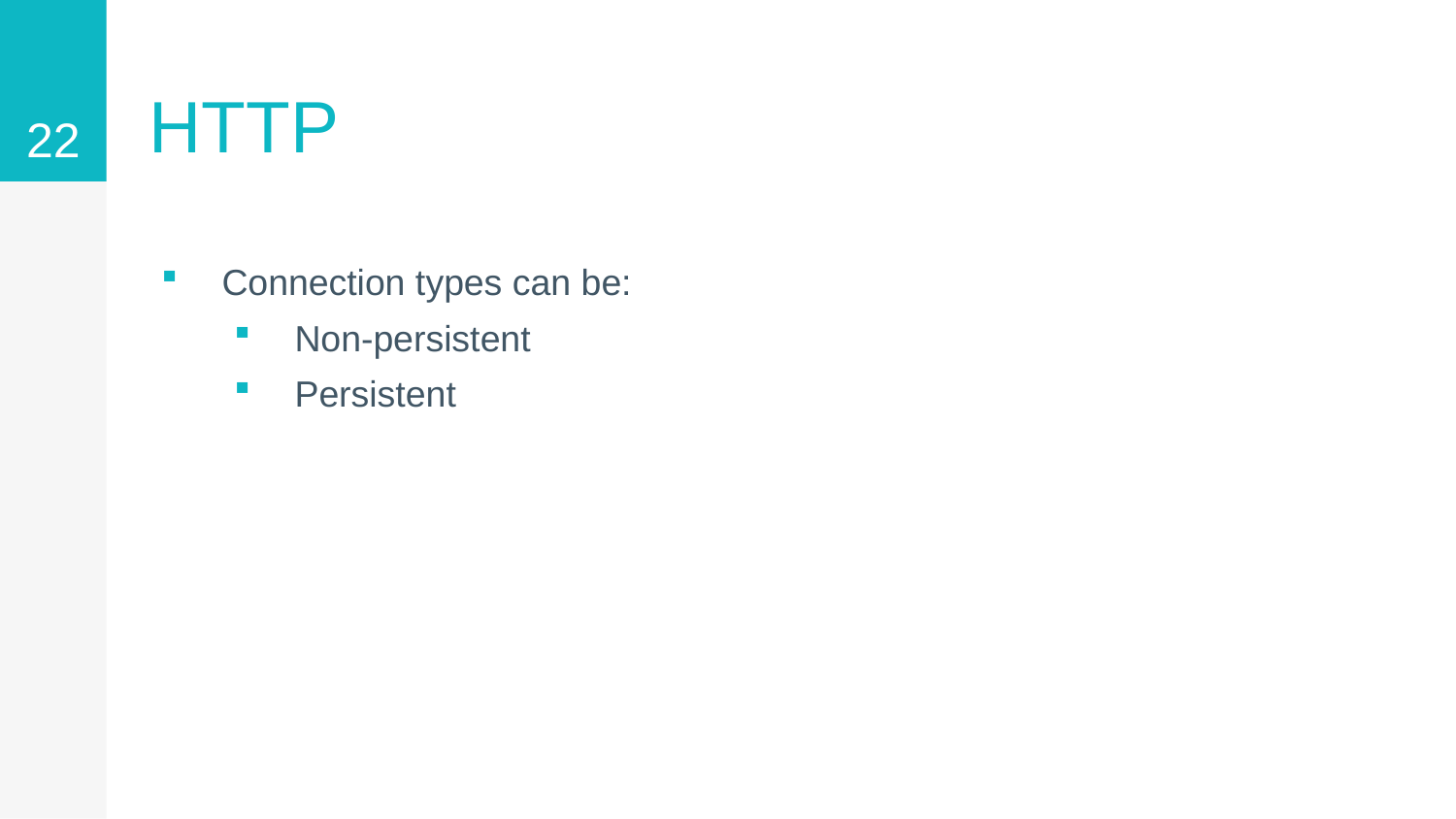

22
# HTTP
Connection types can be:
Non-persistent
Persistent